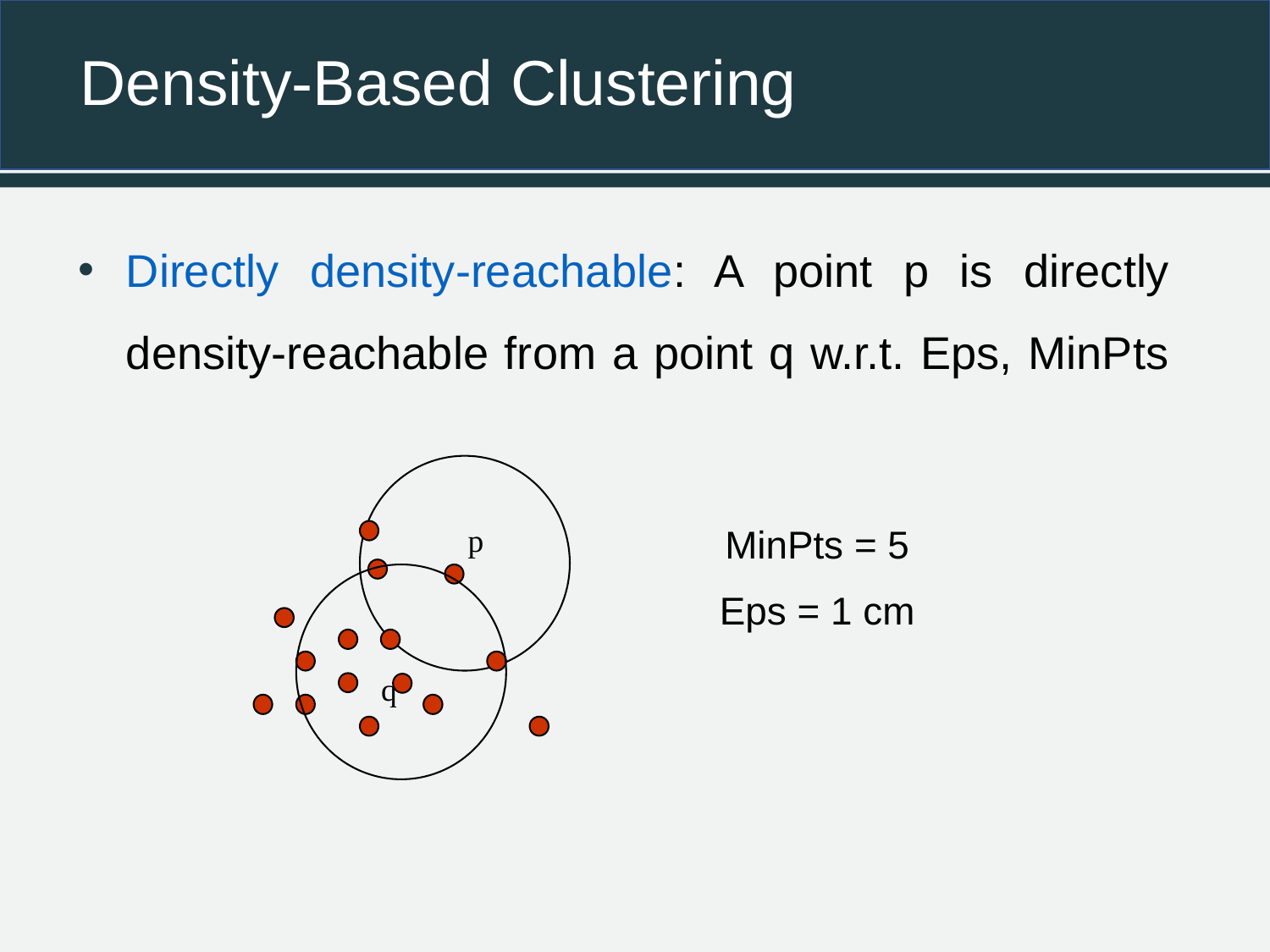

# Density-Based Clustering
Directly density-reachable: A point p is directly density-reachable from a point q w.r.t. Eps, MinPts

p

q

MinPts = 5
Eps = 1 cm